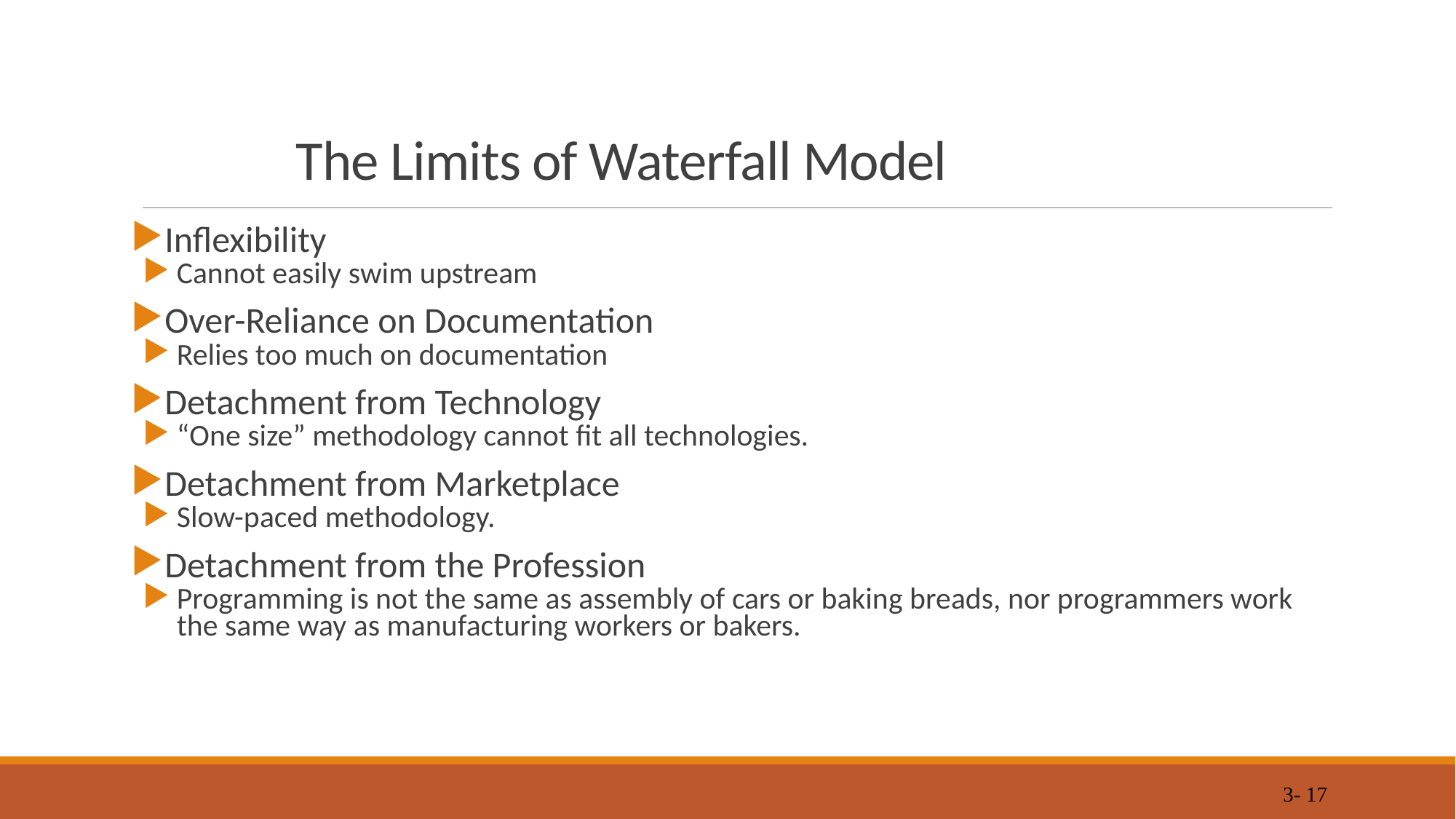

# The Limits of Waterfall Model
Inflexibility
Cannot easily swim upstream
Over-Reliance on Documentation
Relies too much on documentation
Detachment from Technology
“One size” methodology cannot fit all technologies.
Detachment from Marketplace
Slow-paced methodology.
Detachment from the Profession
Programming is not the same as assembly of cars or baking breads, nor programmers work the same way as manufacturing workers or bakers.
  3- 17